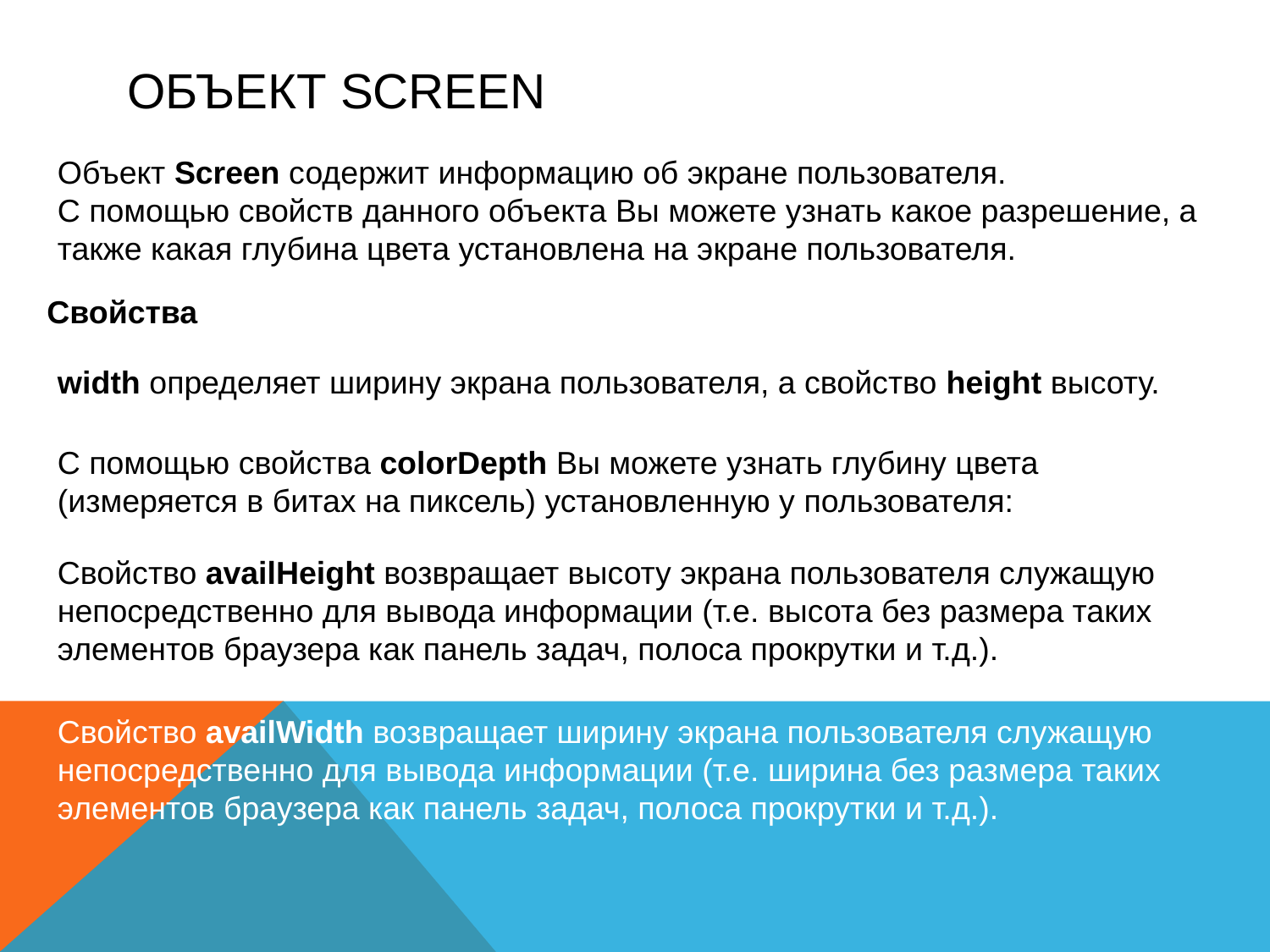

# Объект Screen
Объект Screen содержит информацию об экране пользователя.
С помощью свойств данного объекта Вы можете узнать какое разрешение, а также какая глубина цвета установлена на экране пользователя.
Свойства
width определяет ширину экрана пользователя, а свойство height высоту.
С помощью свойства colorDepth Вы можете узнать глубину цвета (измеряется в битах на пиксель) установленную у пользователя:
Свойство availHeight возвращает высоту экрана пользователя служащую непосредственно для вывода информации (т.е. высота без размера таких элементов браузера как панель задач, полоса прокрутки и т.д.).
Свойство availWidth возвращает ширину экрана пользователя служащую непосредственно для вывода информации (т.е. ширина без размера таких элементов браузера как панель задач, полоса прокрутки и т.д.).